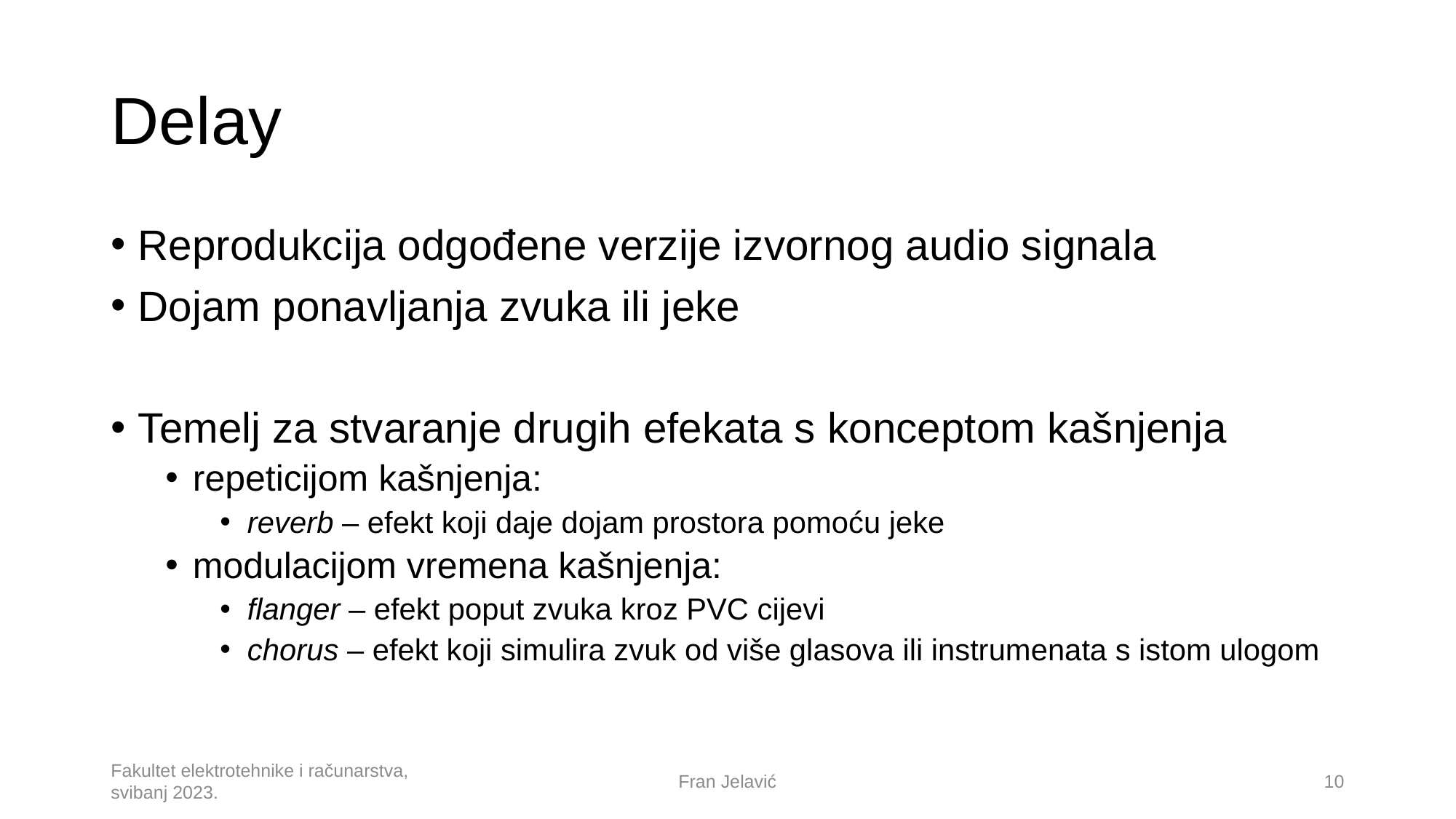

# Delay
Reprodukcija odgođene verzije izvornog audio signala
Dojam ponavljanja zvuka ili jeke

Temelj za stvaranje drugih efekata s konceptom kašnjenja
repeticijom kašnjenja:
reverb – efekt koji daje dojam prostora pomoću jeke
modulacijom vremena kašnjenja:
flanger – efekt poput zvuka kroz PVC cijevi
chorus – efekt koji simulira zvuk od više glasova ili instrumenata s istom ulogom

Fakultet elektrotehnike i računarstva, svibanj 2023.
Fran Jelavić
10